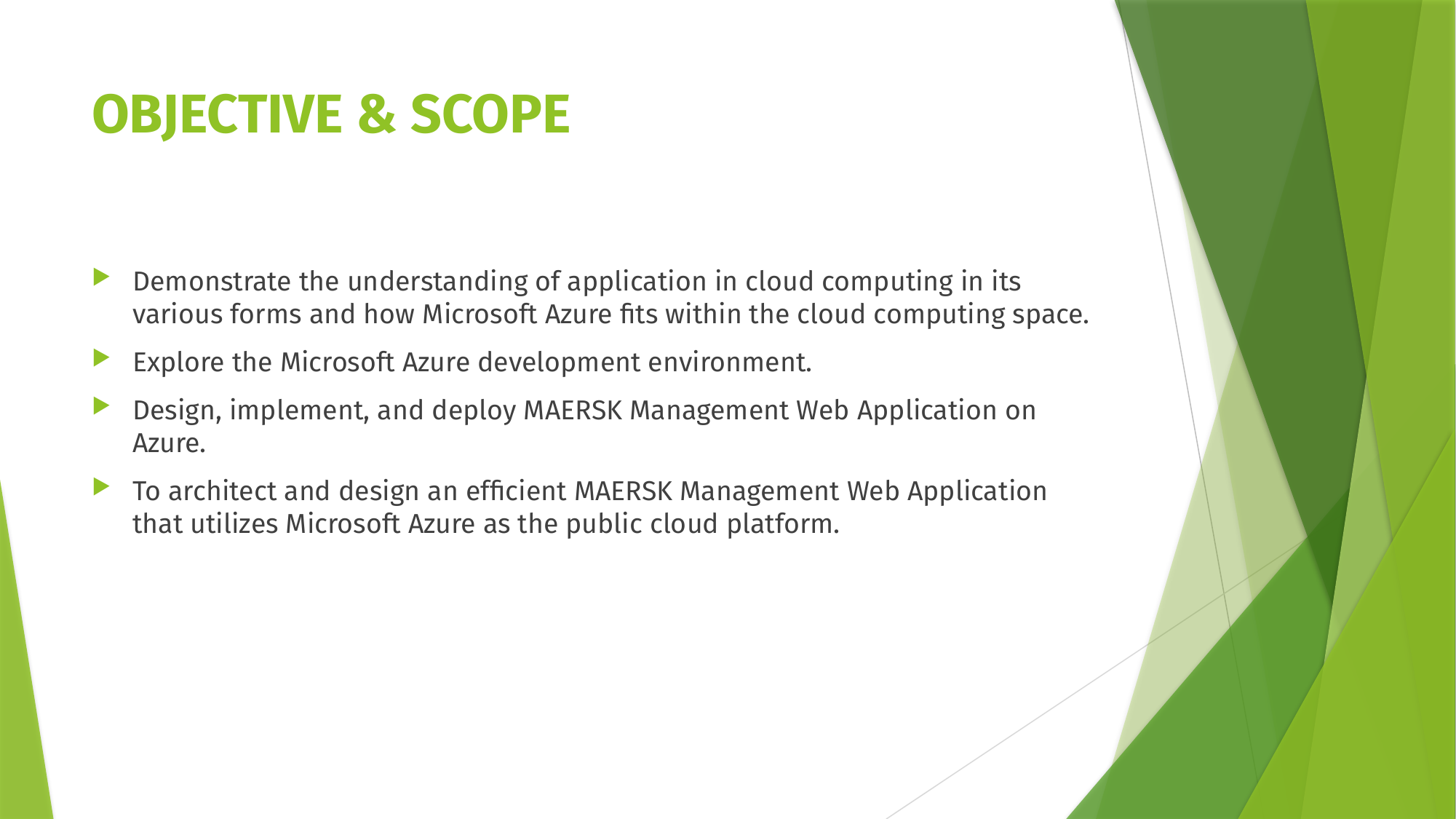

# Objective & Scope
Demonstrate the understanding of application in cloud computing in its various forms and how Microsoft Azure fits within the cloud computing space.
Explore the Microsoft Azure development environment.
Design, implement, and deploy MAERSK Management Web Application on Azure.
To architect and design an efficient MAERSK Management Web Application that utilizes Microsoft Azure as the public cloud platform.